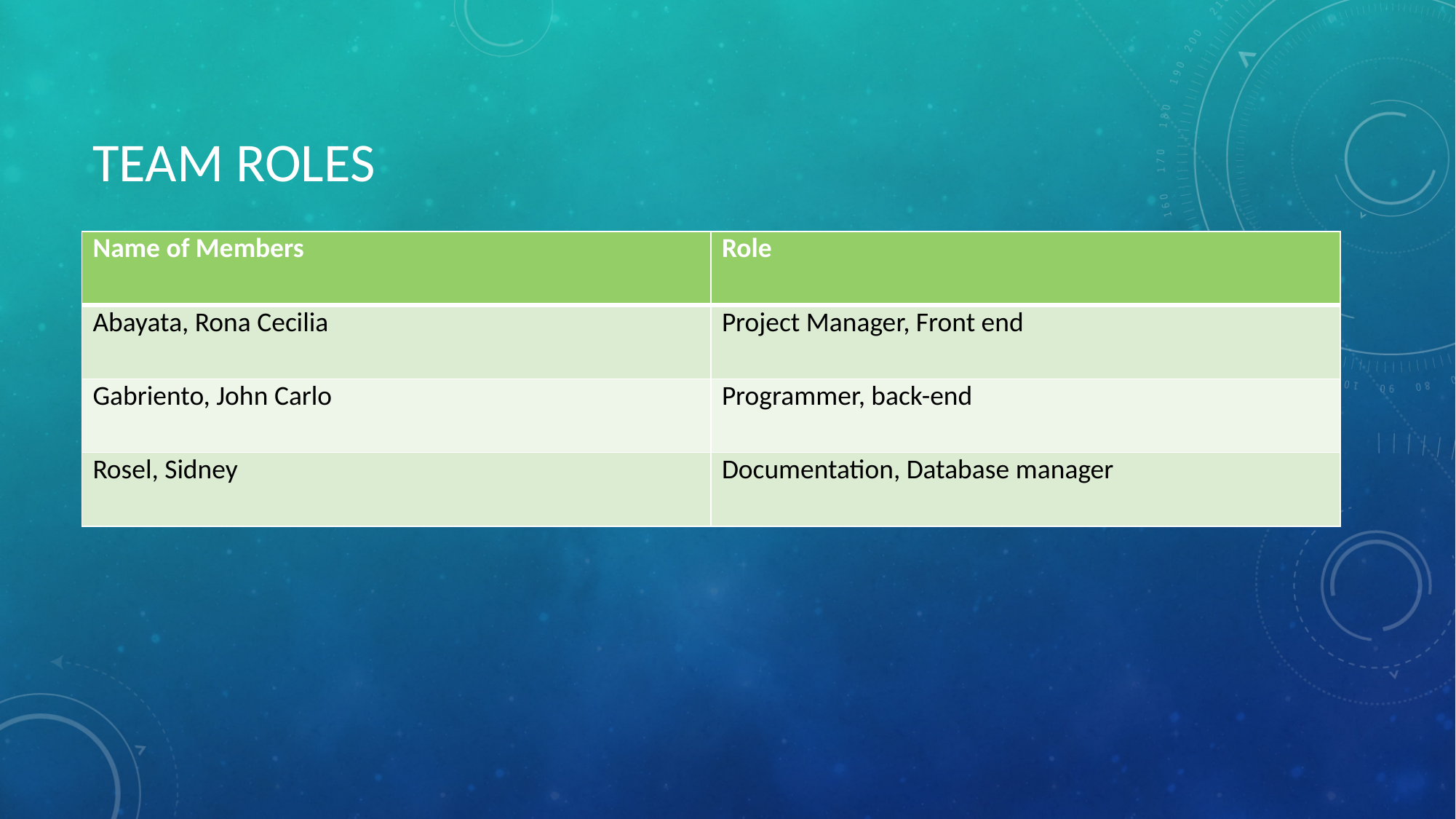

# Team roles
| Name of Members | Role |
| --- | --- |
| Abayata, Rona Cecilia | Project Manager, Front end |
| Gabriento, John Carlo | Programmer, back-end |
| Rosel, Sidney | Documentation, Database manager |